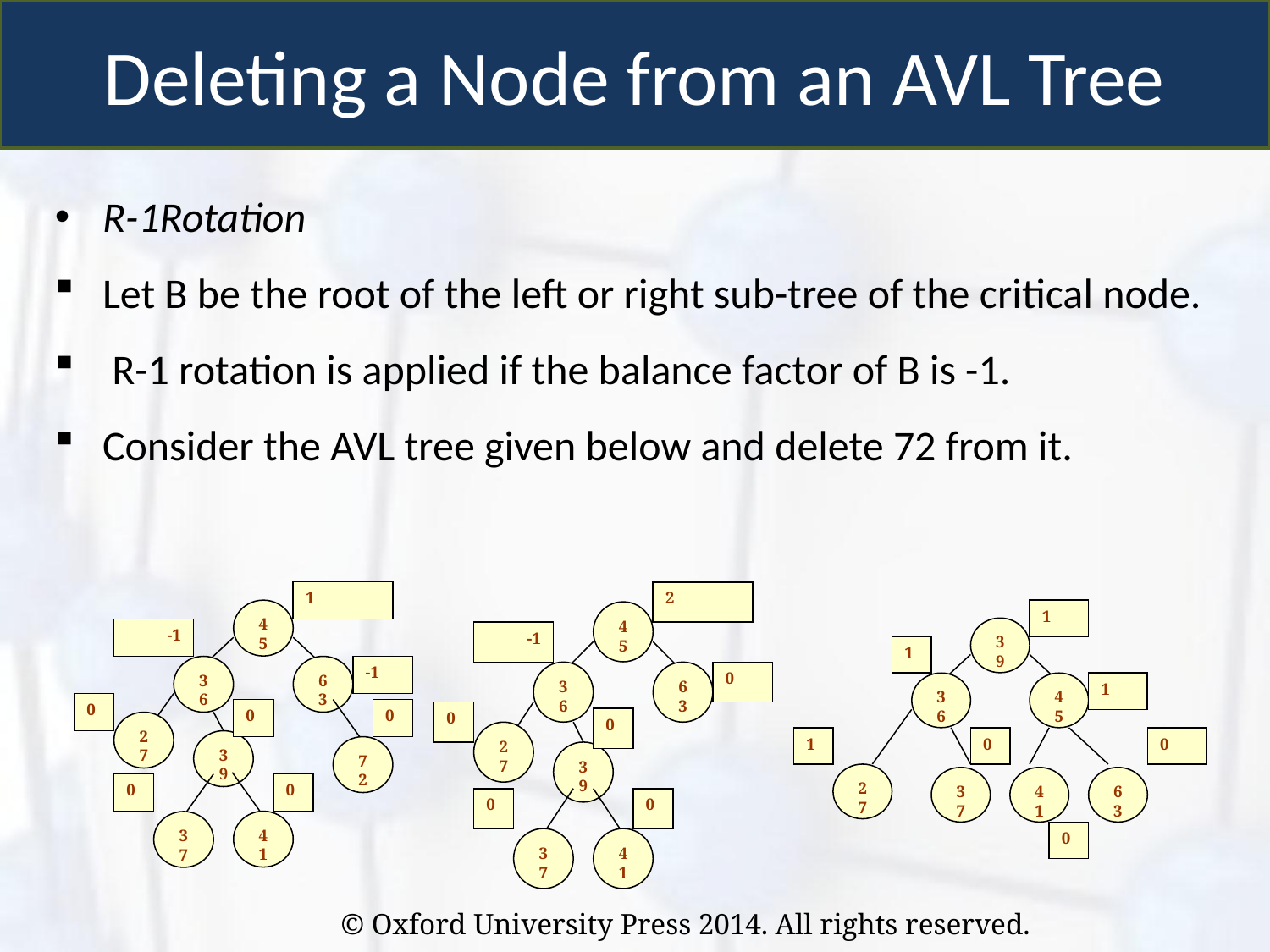

Deleting a Node from an AVL Tree
R-1Rotation
Let B be the root of the left or right sub-tree of the critical node.
 R-1 rotation is applied if the balance factor of B is -1.
Consider the AVL tree given below and delete 72 from it.
1
45
-1

36
63
-1
0

0

0
27

39
72

0

0
41
37
2
45
-1

36
63
0
0

0
27

39
0

0
37
41
1
39
1

36
45
1

1

0

0
27
37
41
63
0